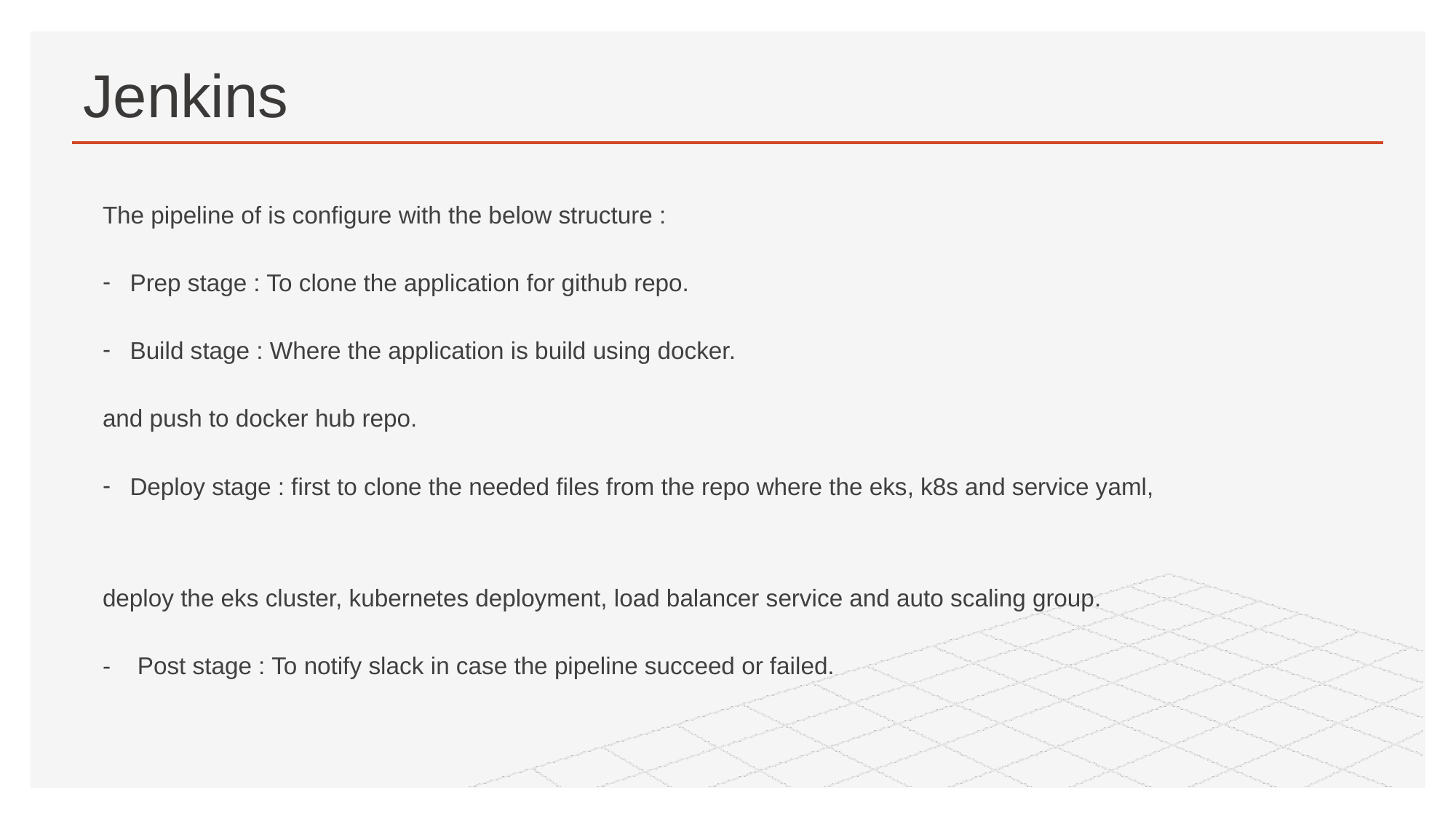

# Jenkins
The pipeline of is configure with the below structure :
Prep stage : To clone the application for github repo.
Build stage : Where the application is build using docker.
and push to docker hub repo.
Deploy stage : first to clone the needed files from the repo where the eks, k8s and service yaml,
deploy the eks cluster, kubernetes deployment, load balancer service and auto scaling group.
-    Post stage : To notify slack in case the pipeline succeed or failed.